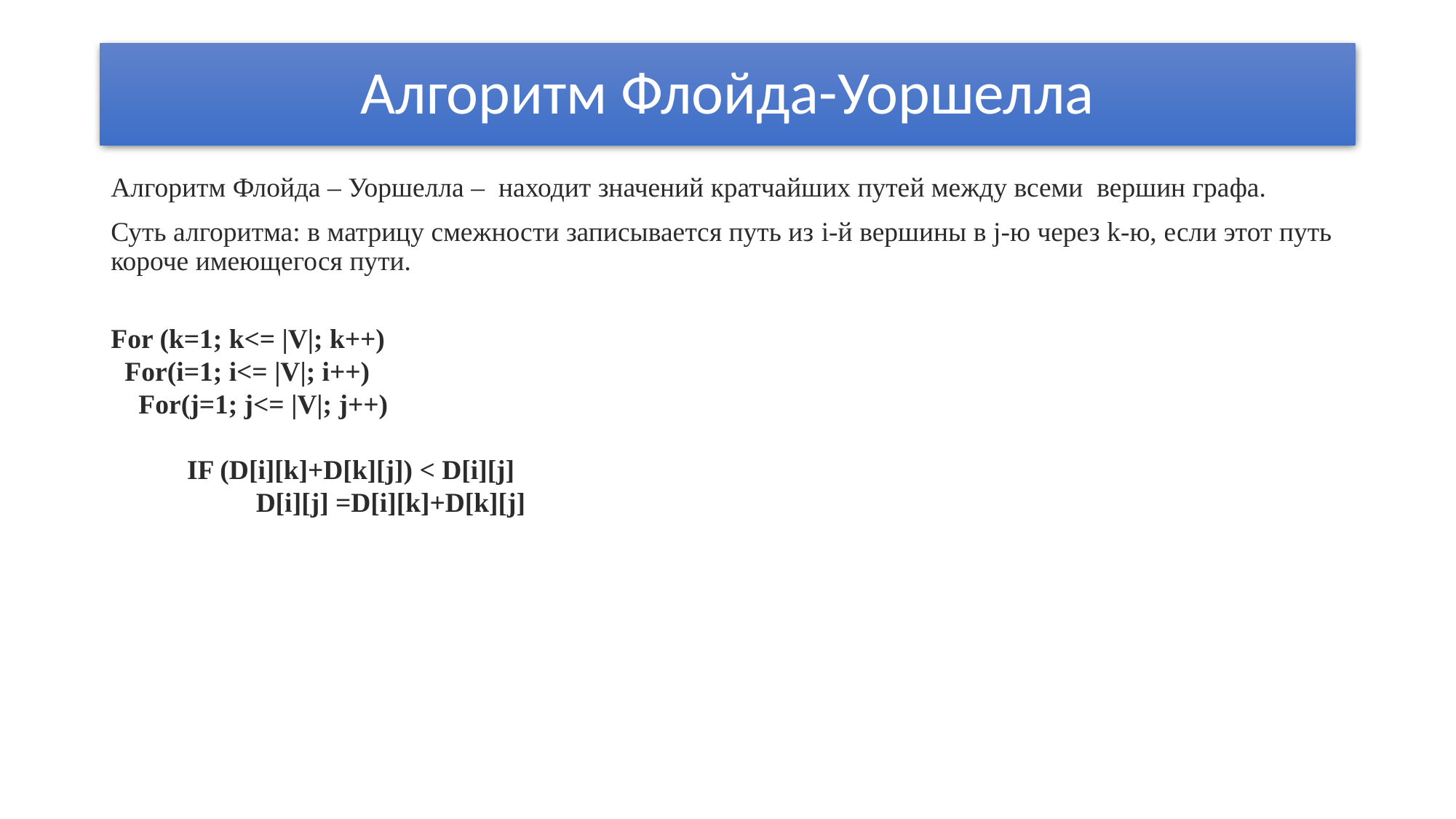

# Алгоритм Флойда-Уоршелла
Алгоритм Флойда – Уоршелла –  находит значений кратчайших путей между всеми  вершин графа.
Суть алгоритма: в матрицу смежности записывается путь из i-й вершины в j-ю через k-ю, если этот путь короче имеющегося пути.

For (k=1; k<= |V|; k++)
  For(i=1; i<= |V|; i++)
    For(j=1; j<= |V|; j++)
           IF (D[i][k]+D[k][j]) < D[i][j]
                     D[i][j] =D[i][k]+D[k][j]